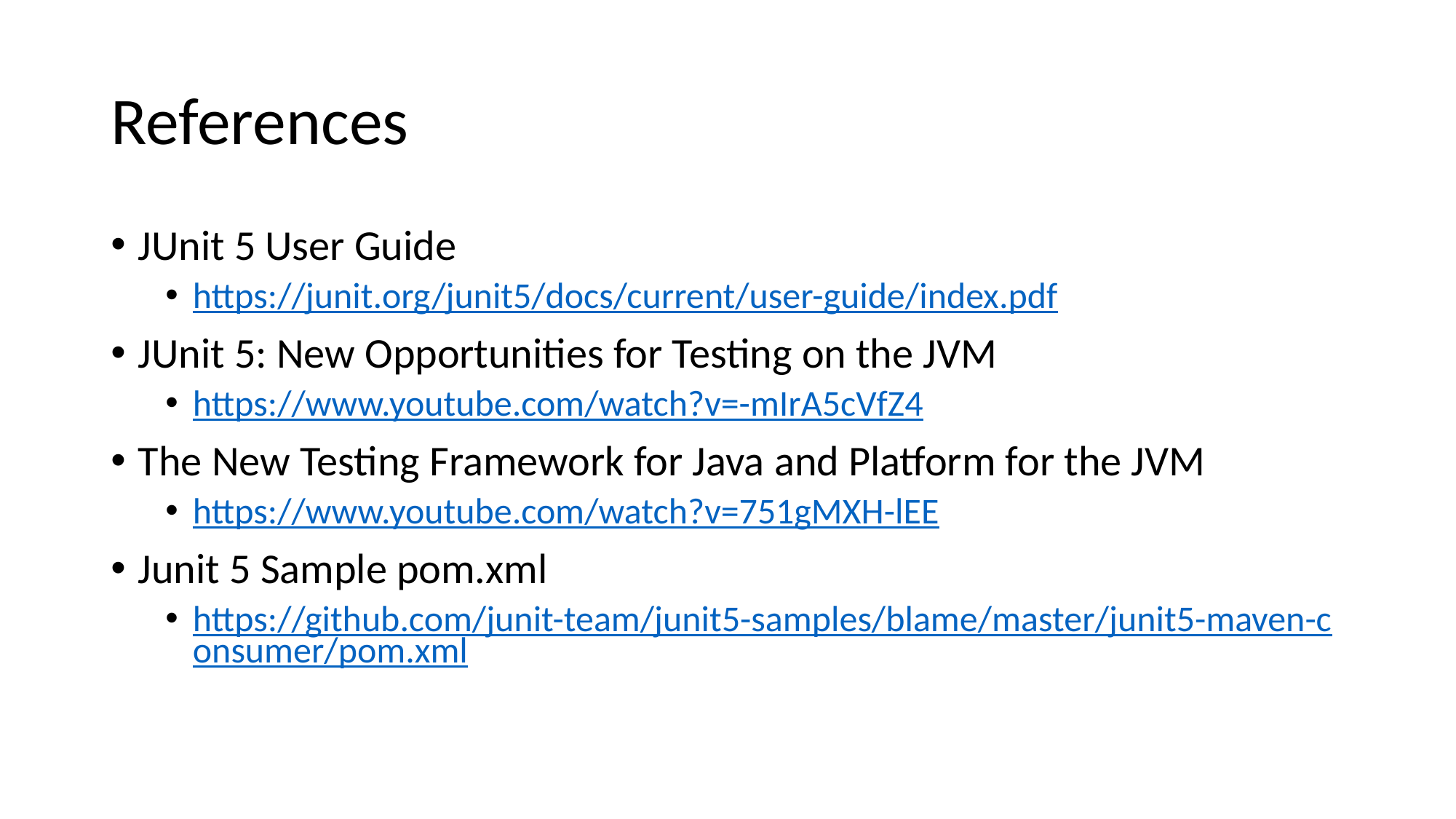

# References
JUnit 5 User Guide
https://junit.org/junit5/docs/current/user-guide/index.pdf
JUnit 5: New Opportunities for Testing on the JVM
https://www.youtube.com/watch?v=-mIrA5cVfZ4
The New Testing Framework for Java and Platform for the JVM
https://www.youtube.com/watch?v=751gMXH-lEE
Junit 5 Sample pom.xml
https://github.com/junit-team/junit5-samples/blame/master/junit5-maven-consumer/pom.xml